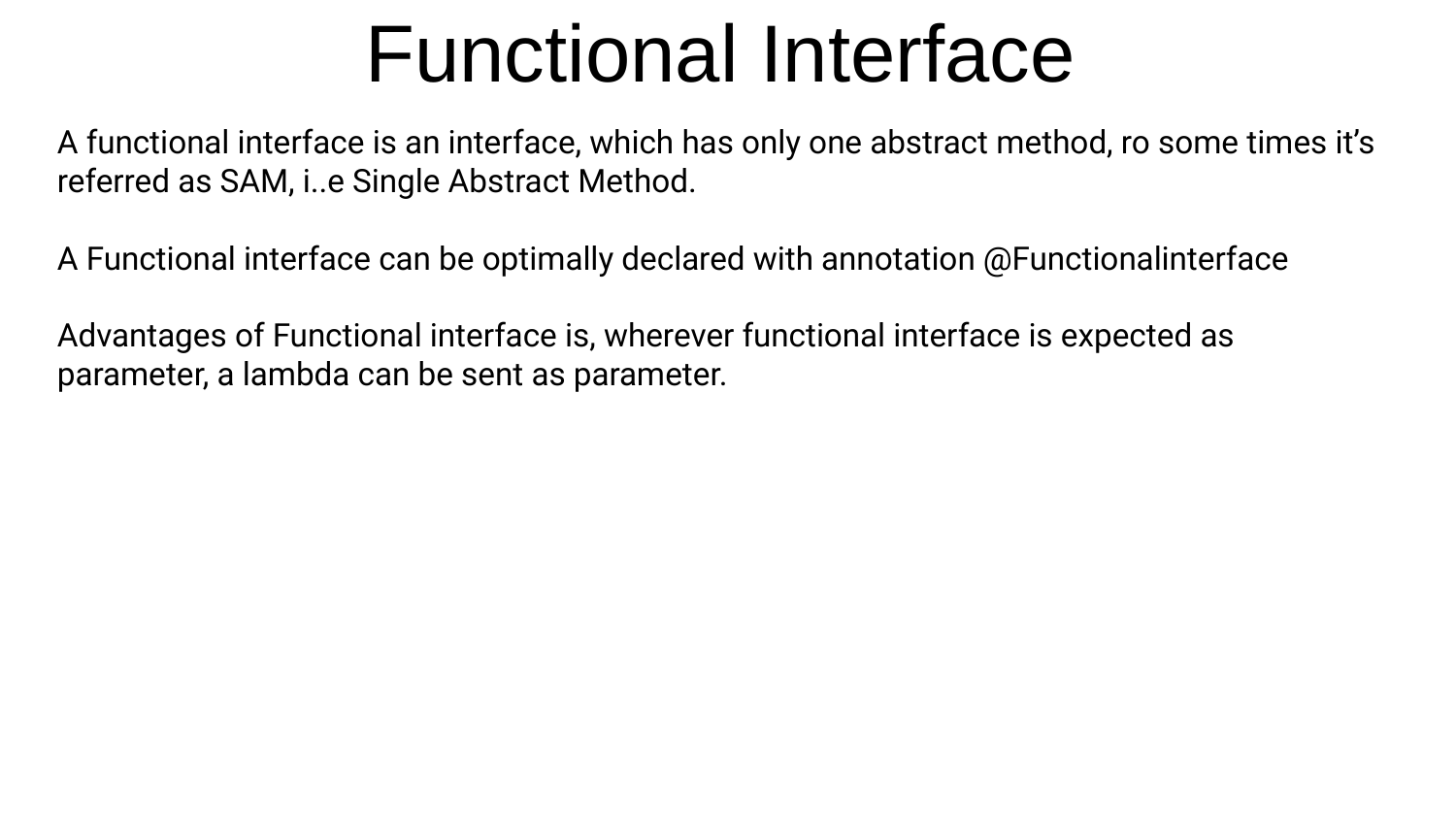

# Functional Interface
A functional interface is an interface, which has only one abstract method, ro some times it’s referred as SAM, i..e Single Abstract Method.

A Functional interface can be optimally declared with annotation @Functionalinterface

Advantages of Functional interface is, wherever functional interface is expected as parameter, a lambda can be sent as parameter.